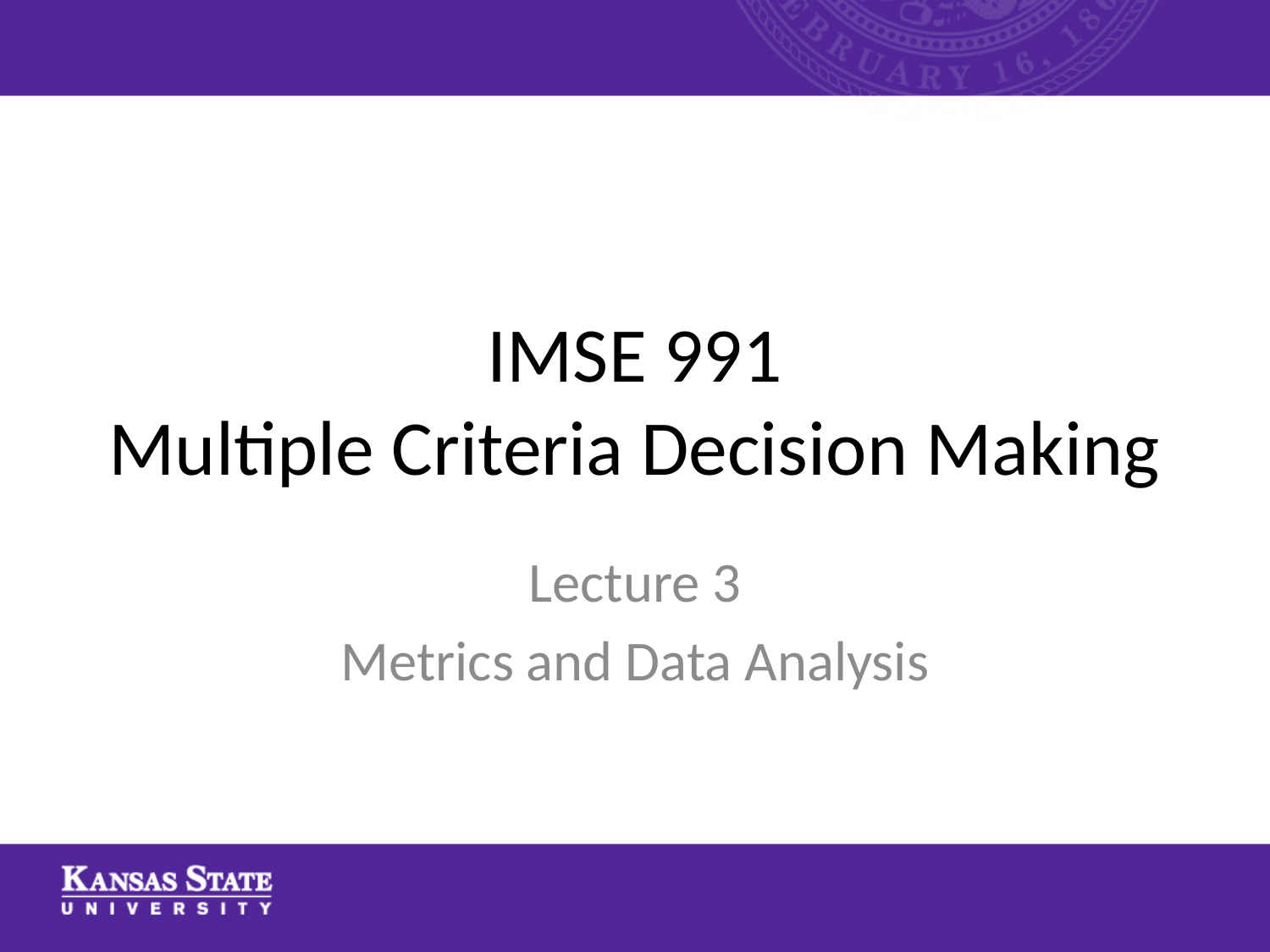

# IMSE 991 Multiple Criteria Decision Making
Lecture 3
Metrics and Data Analysis